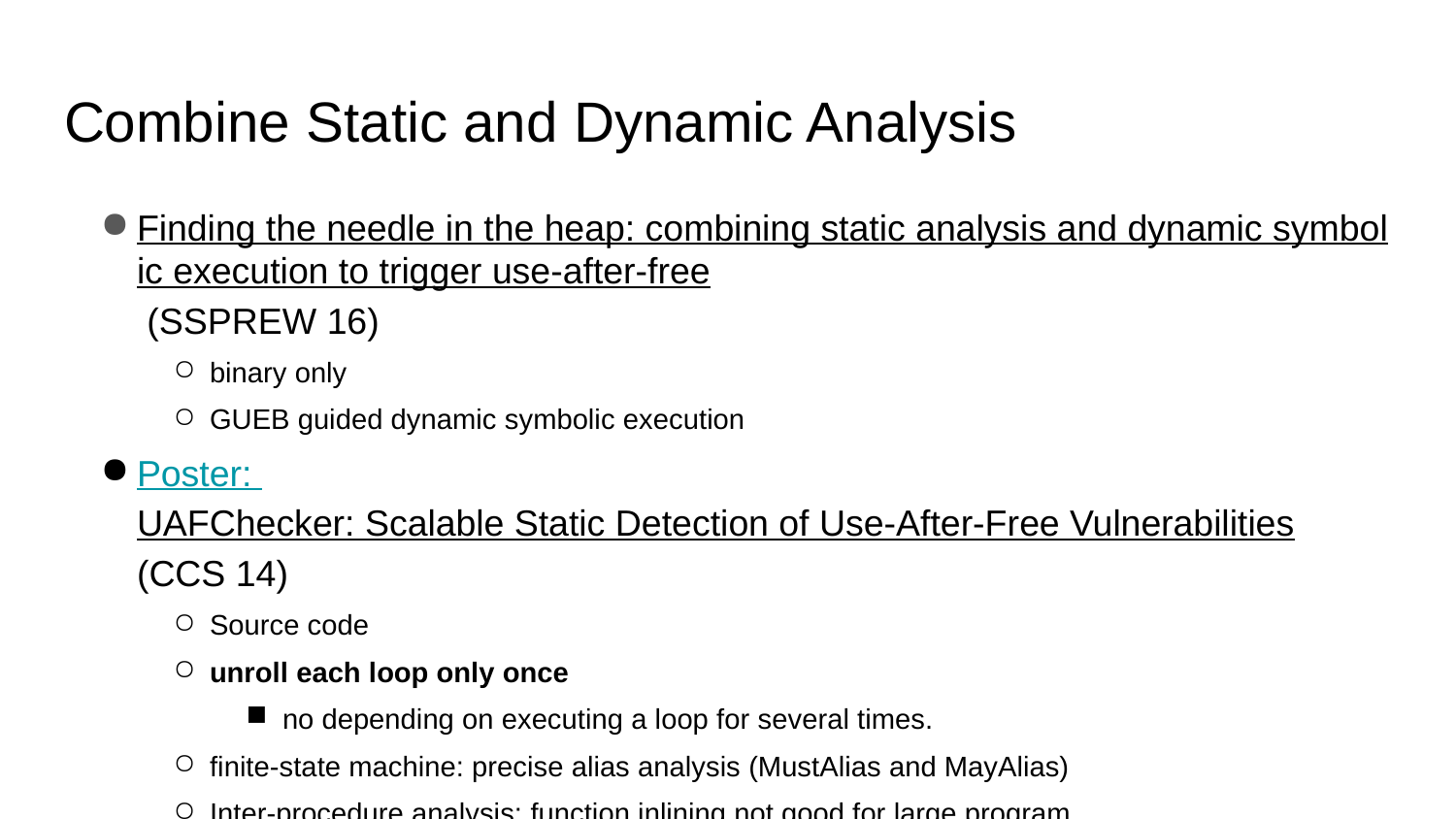

# Combine Static and Dynamic Analysis
Finding the needle in the heap: combining static analysis and dynamic symbolic execution to trigger use-after-free (SSPREW 16)
binary only
GUEB guided dynamic symbolic execution
Poster: UAFChecker: Scalable Static Detection of Use-After-Free Vulnerabilities (CCS 14)
Source code
unroll each loop only once
no depending on executing a loop for several times.
finite-state machine: precise alias analysis (MustAlias and MayAlias)
Inter-procedure analysis: function inlining not good for large program
Symbolic execution: free point to use point
Taint: directly taint untrust pointer